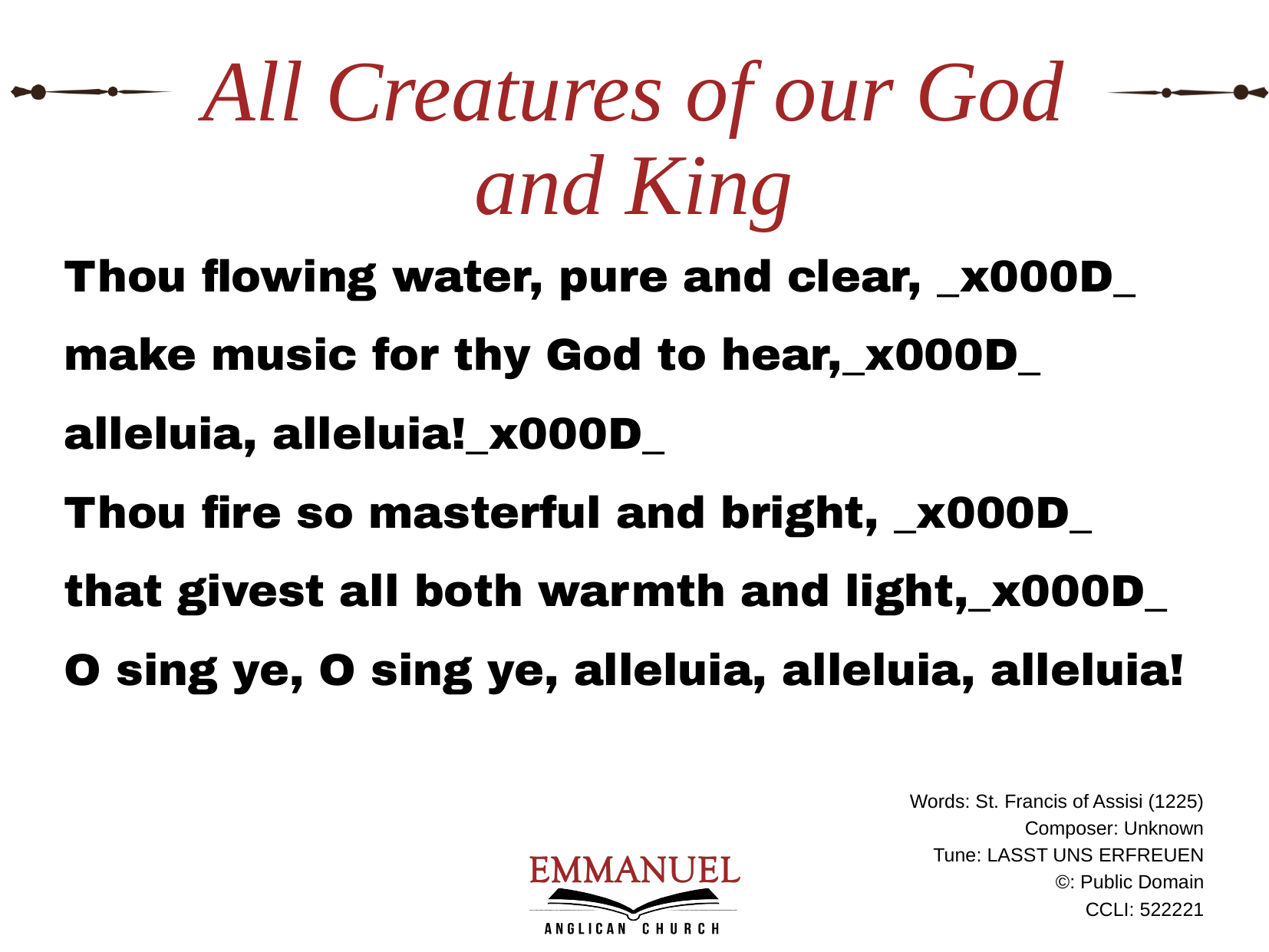

# All Creatures of our God and King
Thou flowing water, pure and clear, _x000D_
make music for thy God to hear,_x000D_
alleluia, alleluia!_x000D_
Thou fire so masterful and bright, _x000D_
that givest all both warmth and light,_x000D_
O sing ye, O sing ye, alleluia, alleluia, alleluia!
Words: St. Francis of Assisi (1225)
Composer: Unknown
Tune: LASST UNS ERFREUEN
©: Public Domain
CCLI: 522221